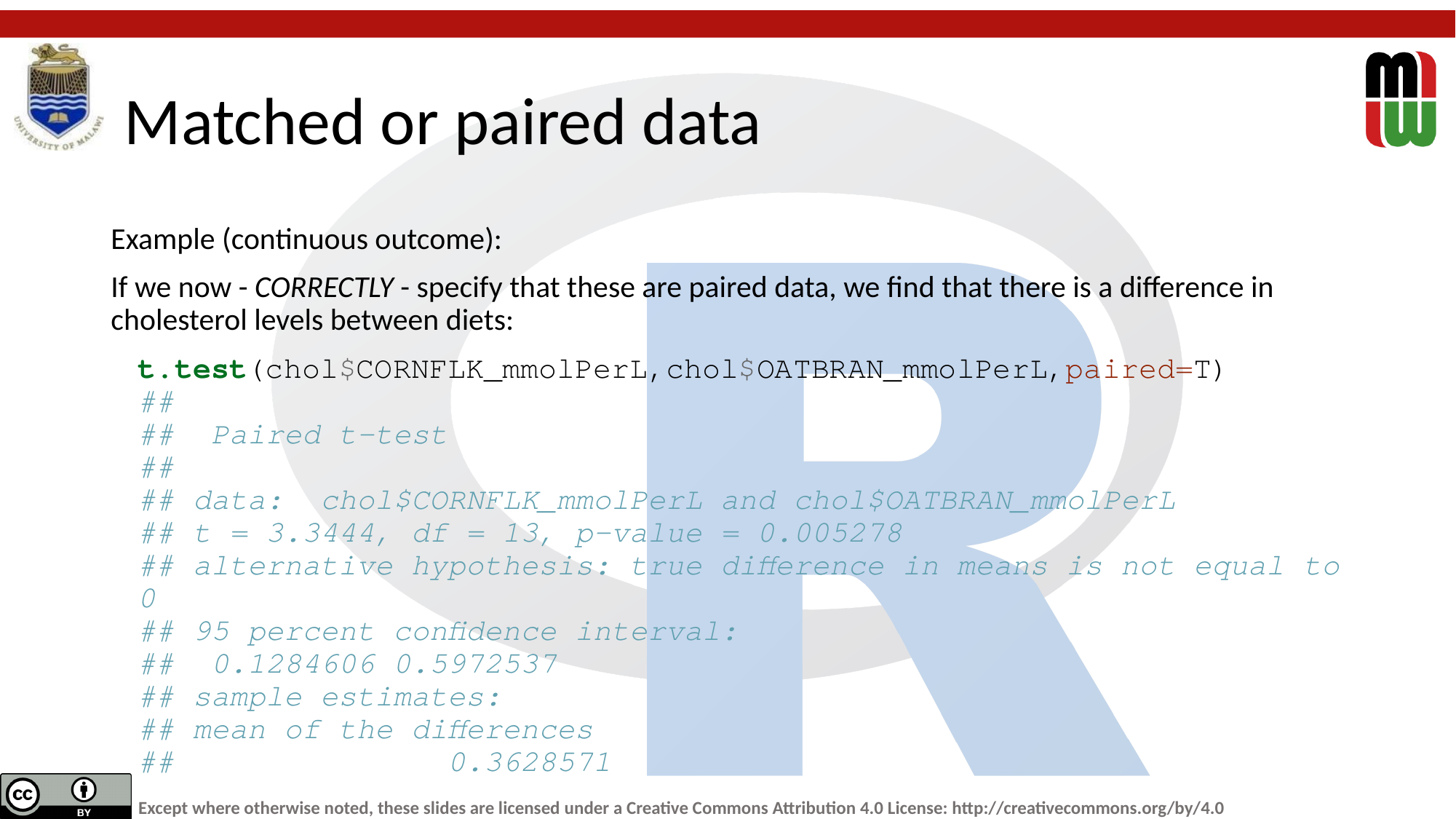

# Matched or paired data
Example (continuous outcome):
If we now - CORRECTLY - specify that these are paired data, we find that there is a difference in cholesterol levels between diets:
t.test(chol$CORNFLK_mmolPerL,chol$OATBRAN_mmolPerL,paired=T)
##
##  Paired t-test
##
## data:  chol$CORNFLK_mmolPerL and chol$OATBRAN_mmolPerL
## t = 3.3444, df = 13, p-value = 0.005278
## alternative hypothesis: true difference in means is not equal to 0
## 95 percent confidence interval:
##  0.1284606 0.5972537
## sample estimates:
## mean of the differences
##               0.3628571